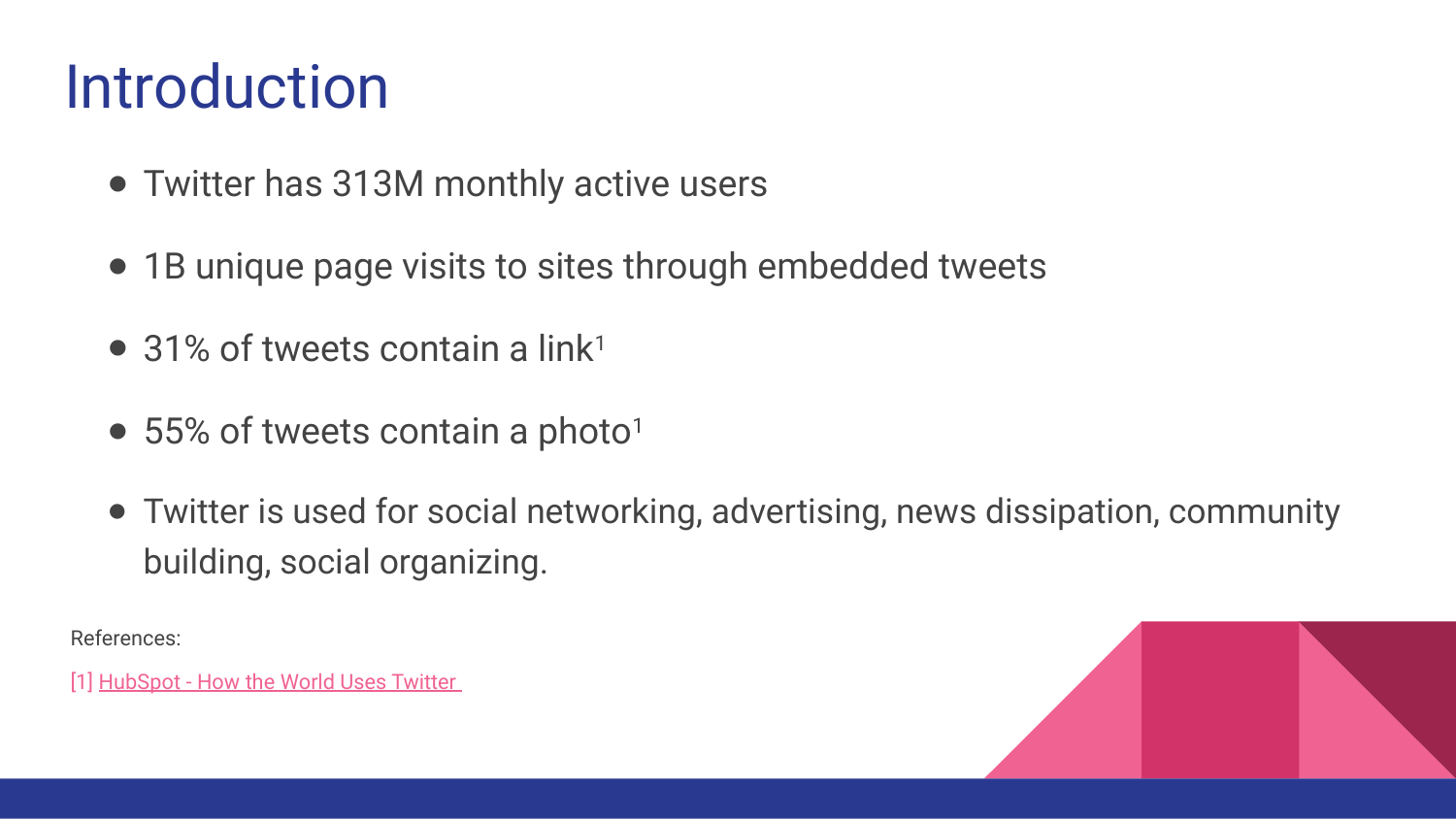

# Introduction

Twitter has 313M monthly active users
1B unique page visits to sites through embedded tweets
31% of tweets contain a link1
55% of tweets contain a photo1
Twitter is used for social networking, advertising, news dissipation, community building, social organizing.
References:
[1] HubSpot - How the World Uses Twitter